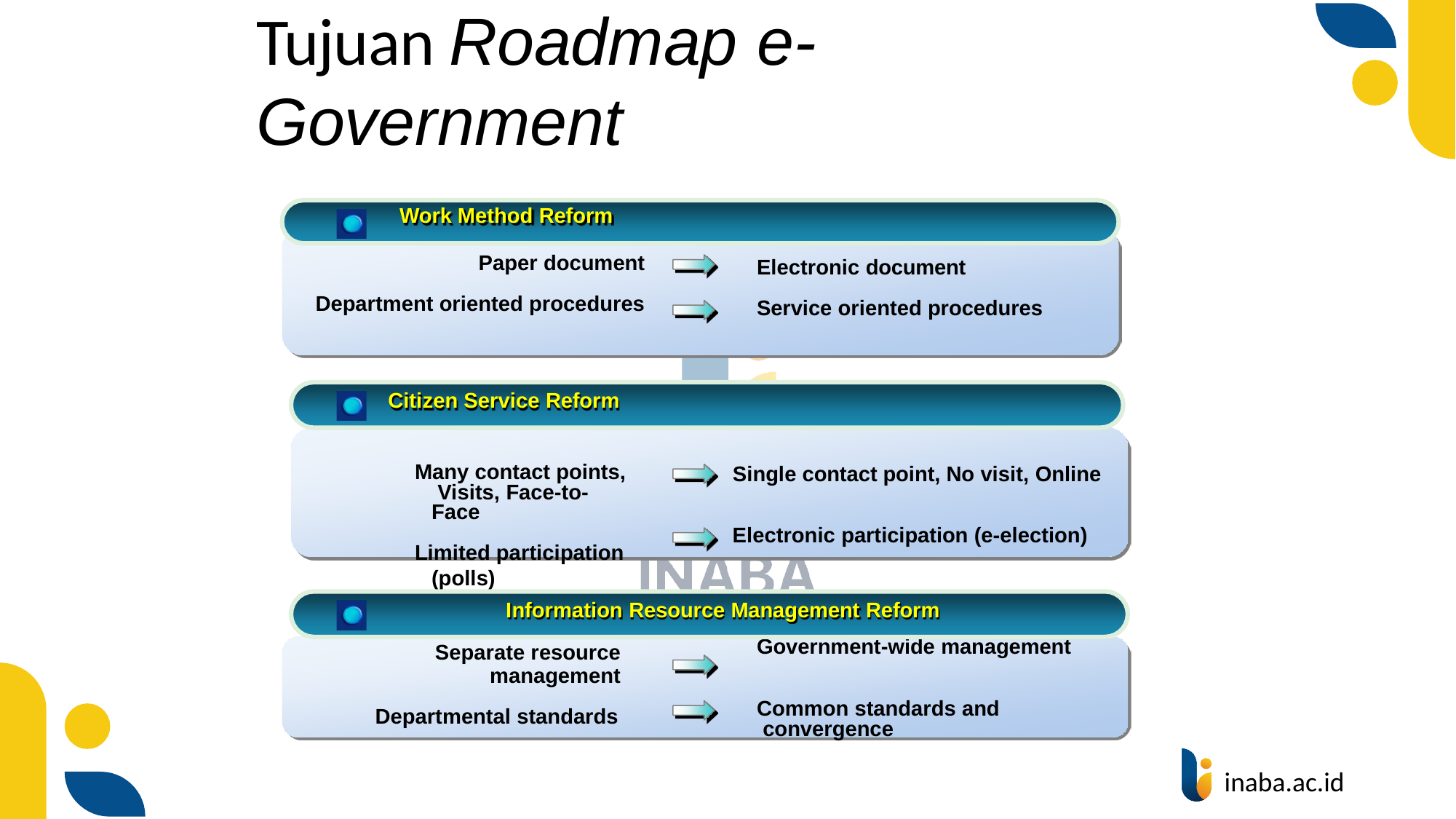

# Tujuan Roadmap e-Government

Work Method Reform

Paper document
Department oriented procedures
Electronic document
Service oriented procedures

Citizen Service Reform

Many contact points,  Visits, Face-to-Face
Limited participation (polls)
Single contact point, No visit, Online
Electronic participation (e-election)

Information Resource Management Reform

Government-wide management

Separate resource
management
Departmental standards
Common standards and  convergence